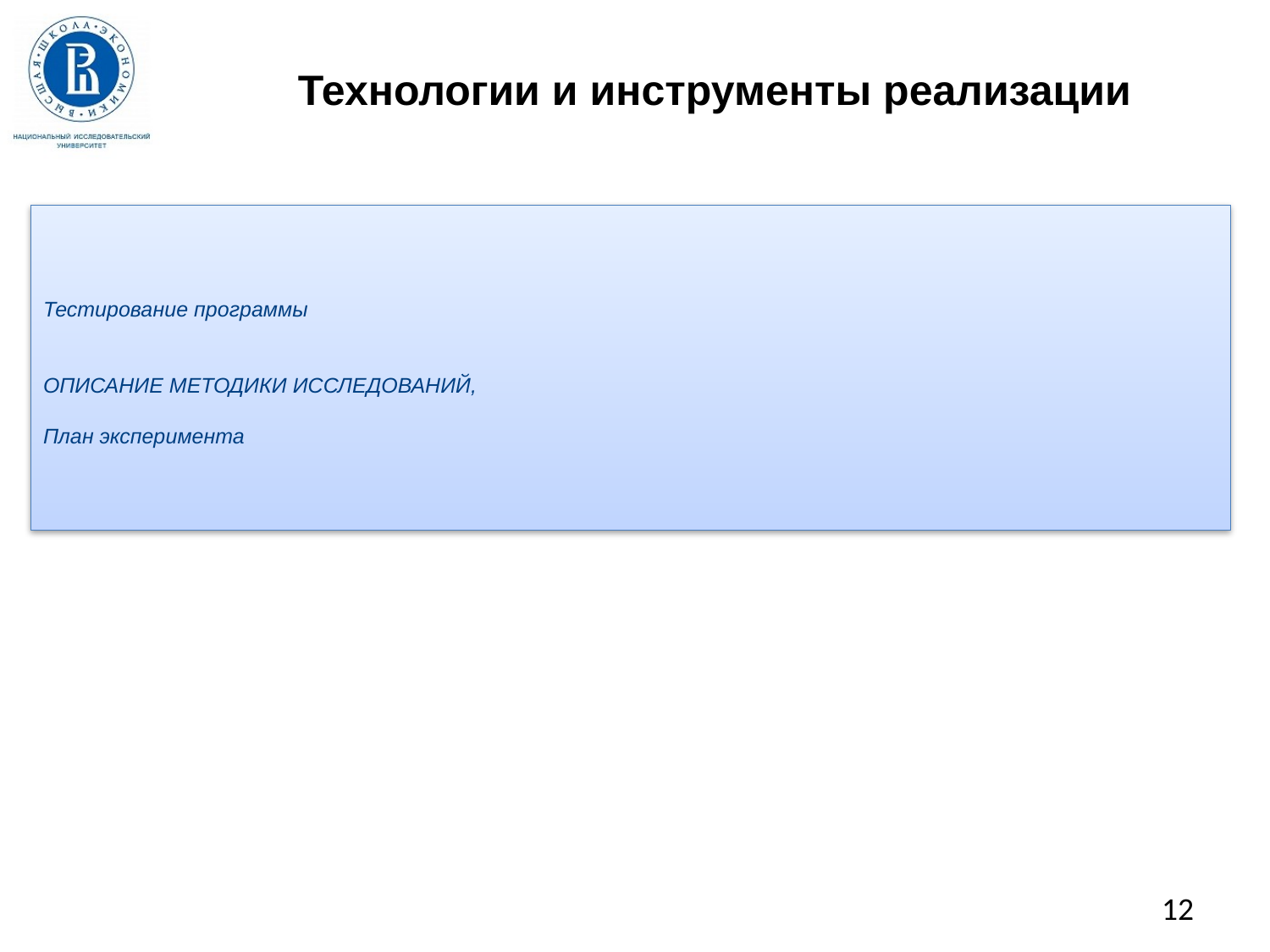

Технологии и инструменты реализации

Тестирование программы

ОПИСАНИЕ МЕТОДИКИ ИССЛЕДОВАНИЙ,

План эксперимента

фото
фото
фото
12
Высшая школа экономики, Москва, 2018